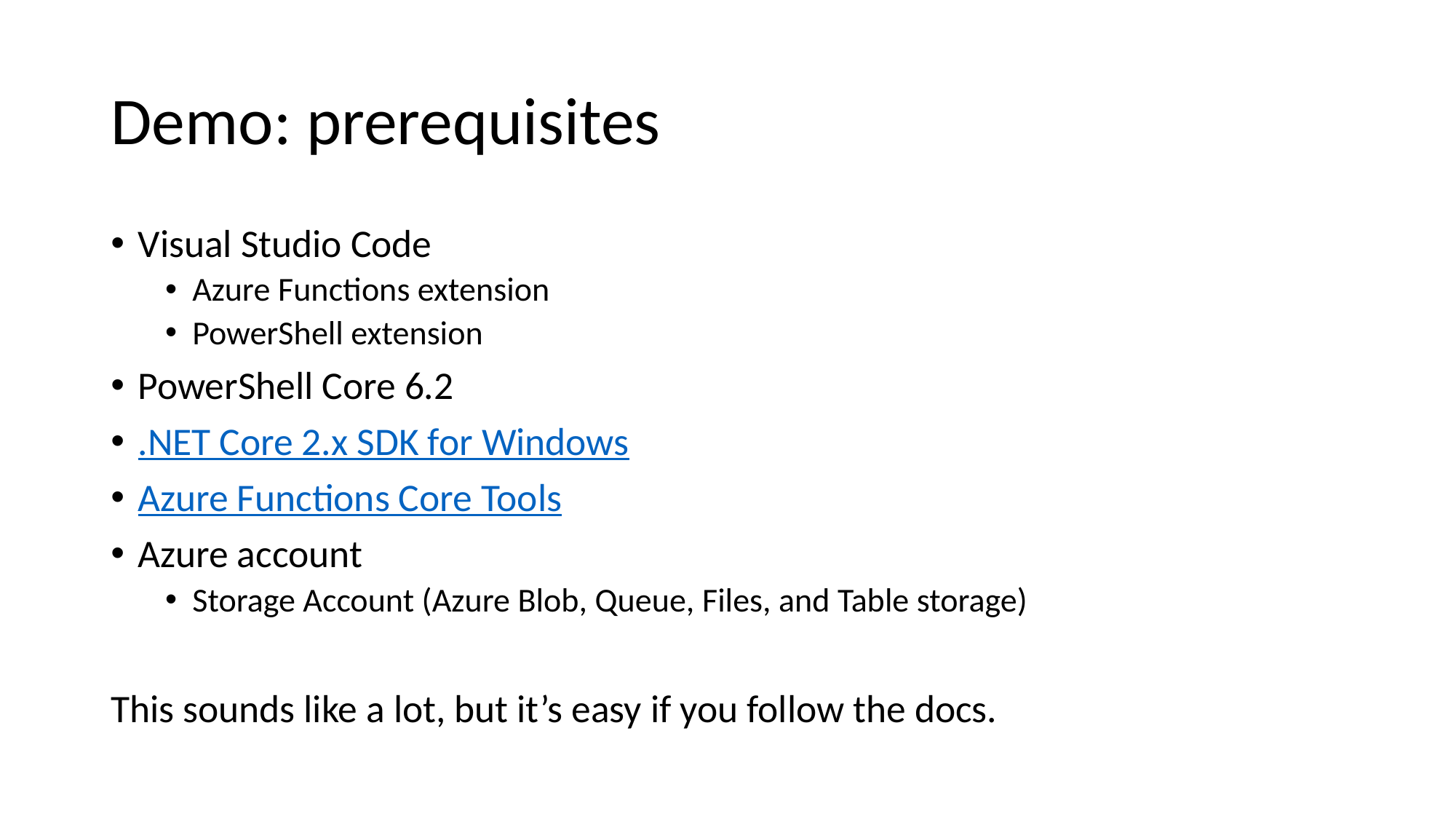

# Demo: prerequisites
Visual Studio Code
Azure Functions extension
PowerShell extension
PowerShell Core 6.2
.NET Core 2.x SDK for Windows
Azure Functions Core Tools
Azure account
Storage Account (Azure Blob, Queue, Files, and Table storage)

This sounds like a lot, but it’s easy if you follow the docs.